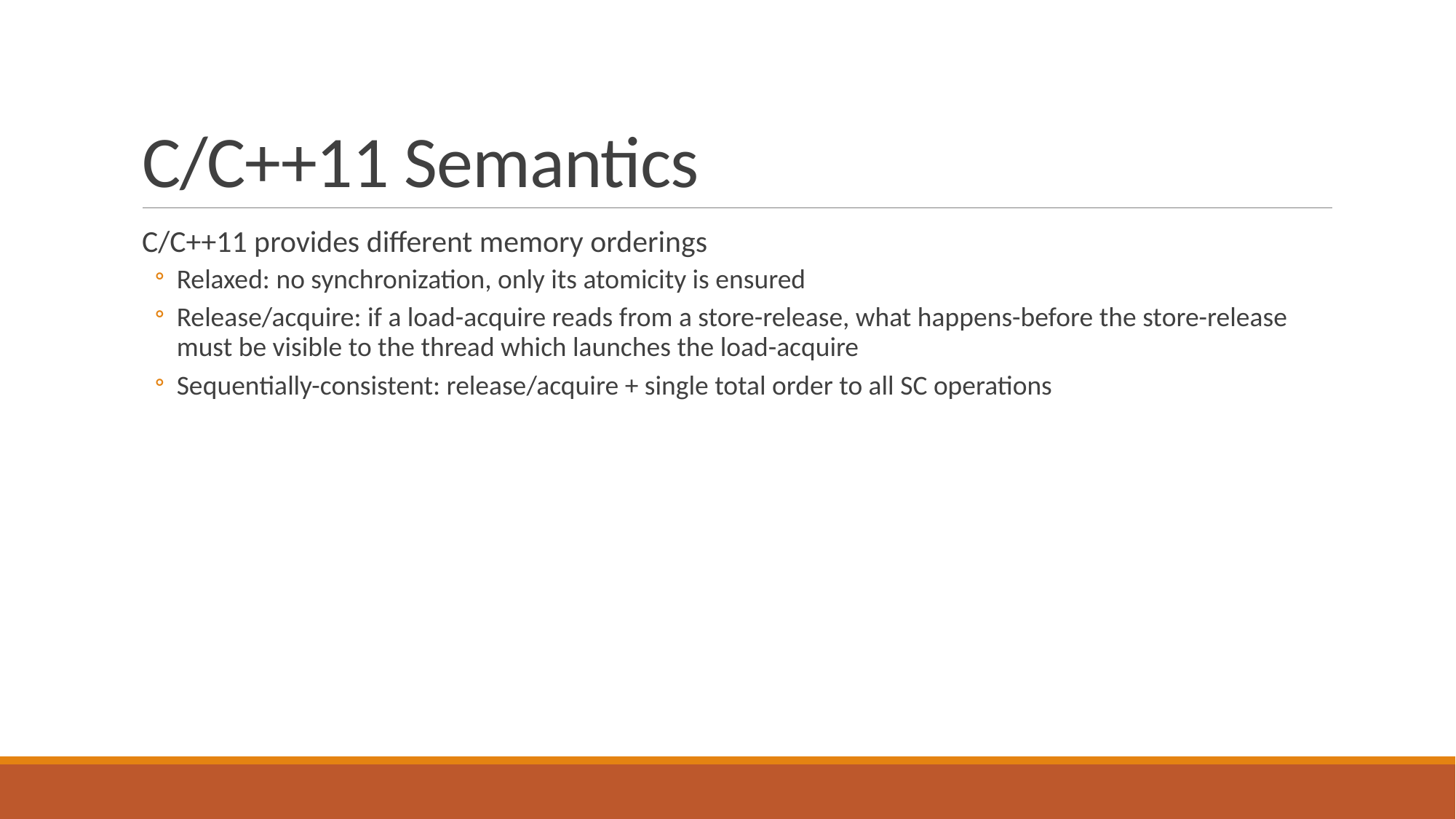

# C/C++11 Semantics
C/C++11 provides different memory orderings
Relaxed: no synchronization, only its atomicity is ensured
Release/acquire: if a load-acquire reads from a store-release, what happens-before the store-release must be visible to the thread which launches the load-acquire
Sequentially-consistent: release/acquire + single total order to all SC operations